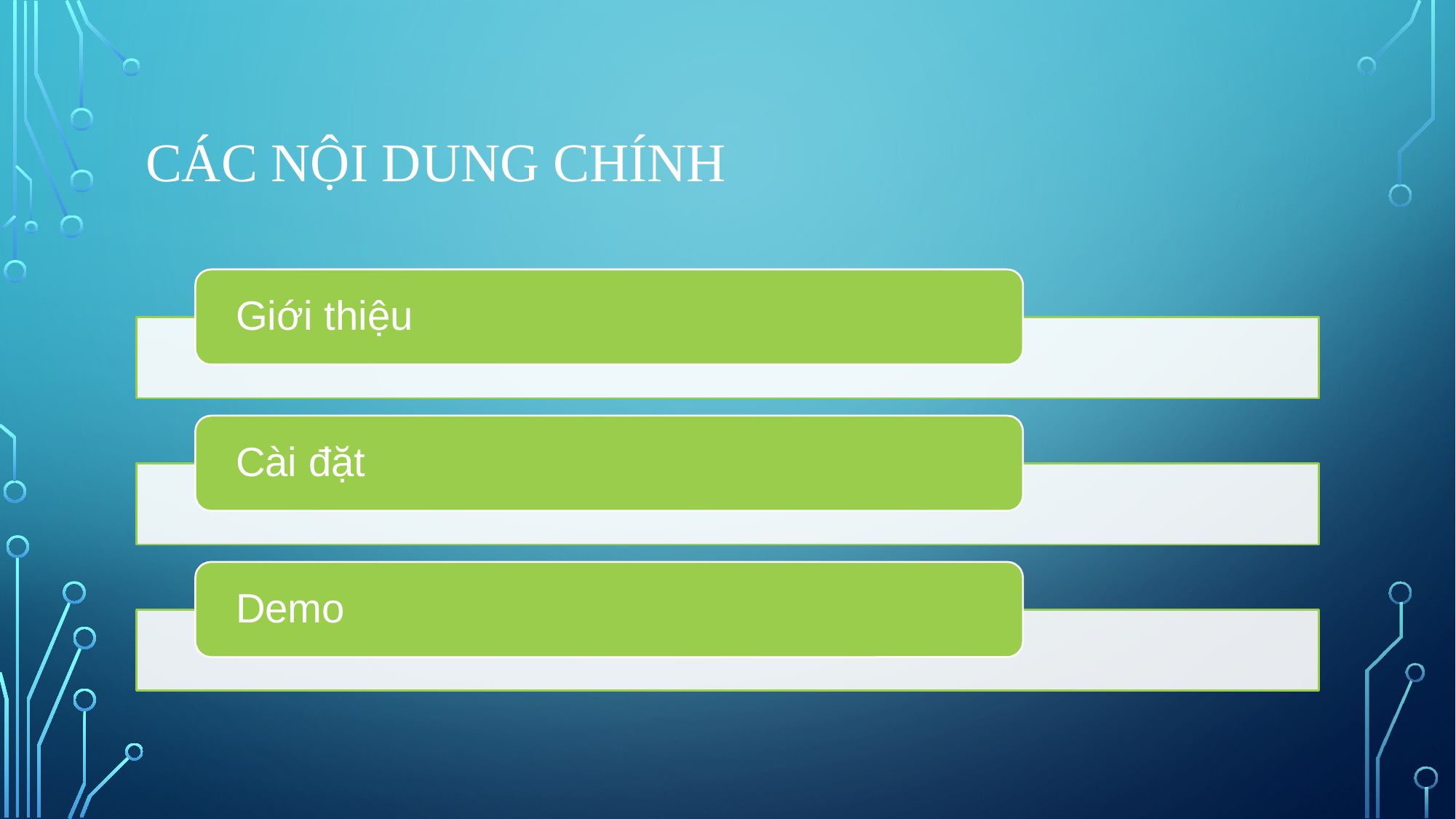

# Các nội dung chính
Giới thiệu
Cài đặt
Demo